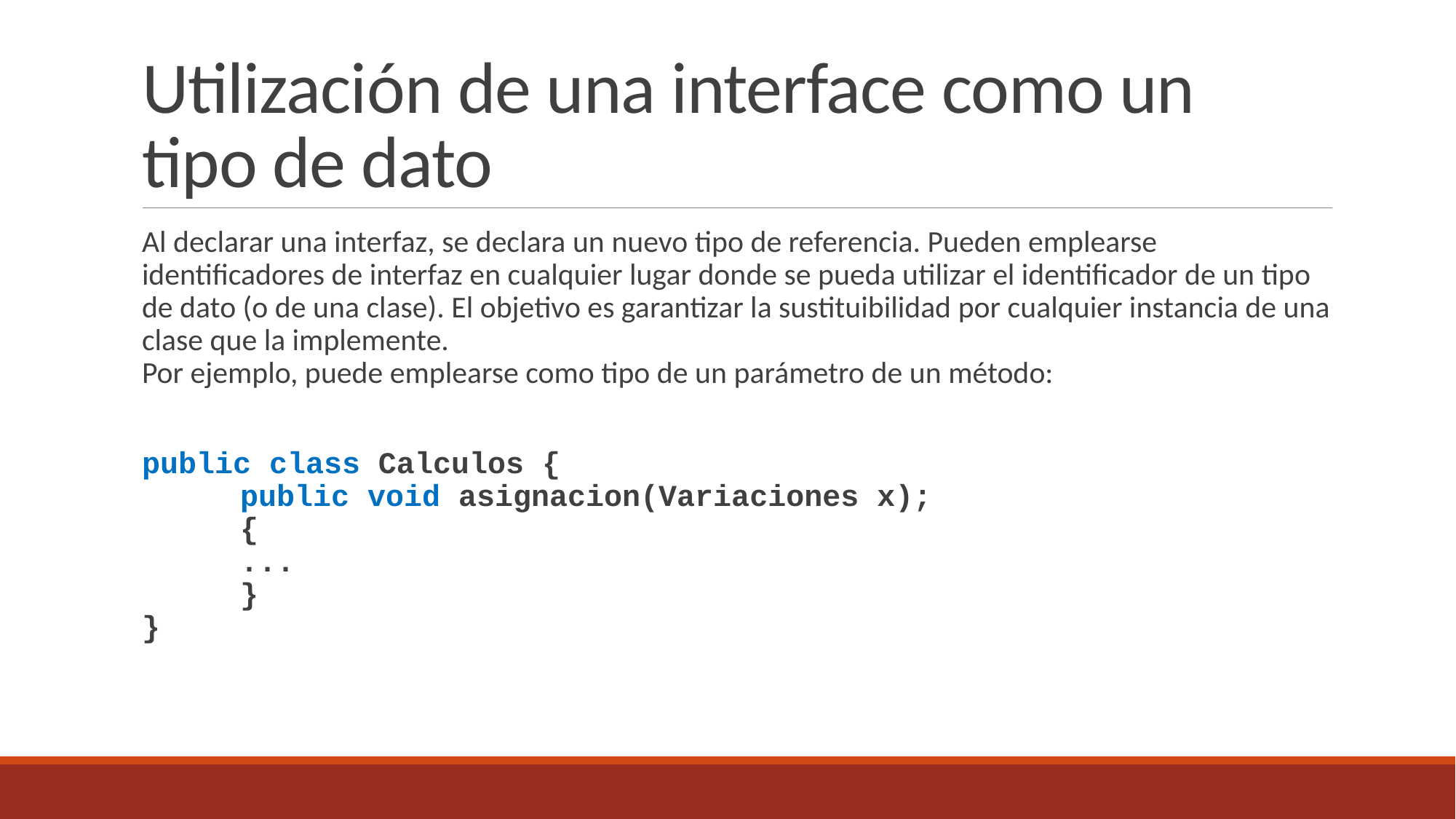

# Utilización de una interface como un tipo de dato
Al declarar una interfaz, se declara un nuevo tipo de referencia. Pueden emplearse identificadores de interfaz en cualquier lugar donde se pueda utilizar el identificador de un tipo de dato (o de una clase). El objetivo es garantizar la sustituibilidad por cualquier instancia de una clase que la implemente.
Por ejemplo, puede emplearse como tipo de un parámetro de un método:

public class Calculos {
	public void asignacion(Variaciones x);
	{
	...
	}
}